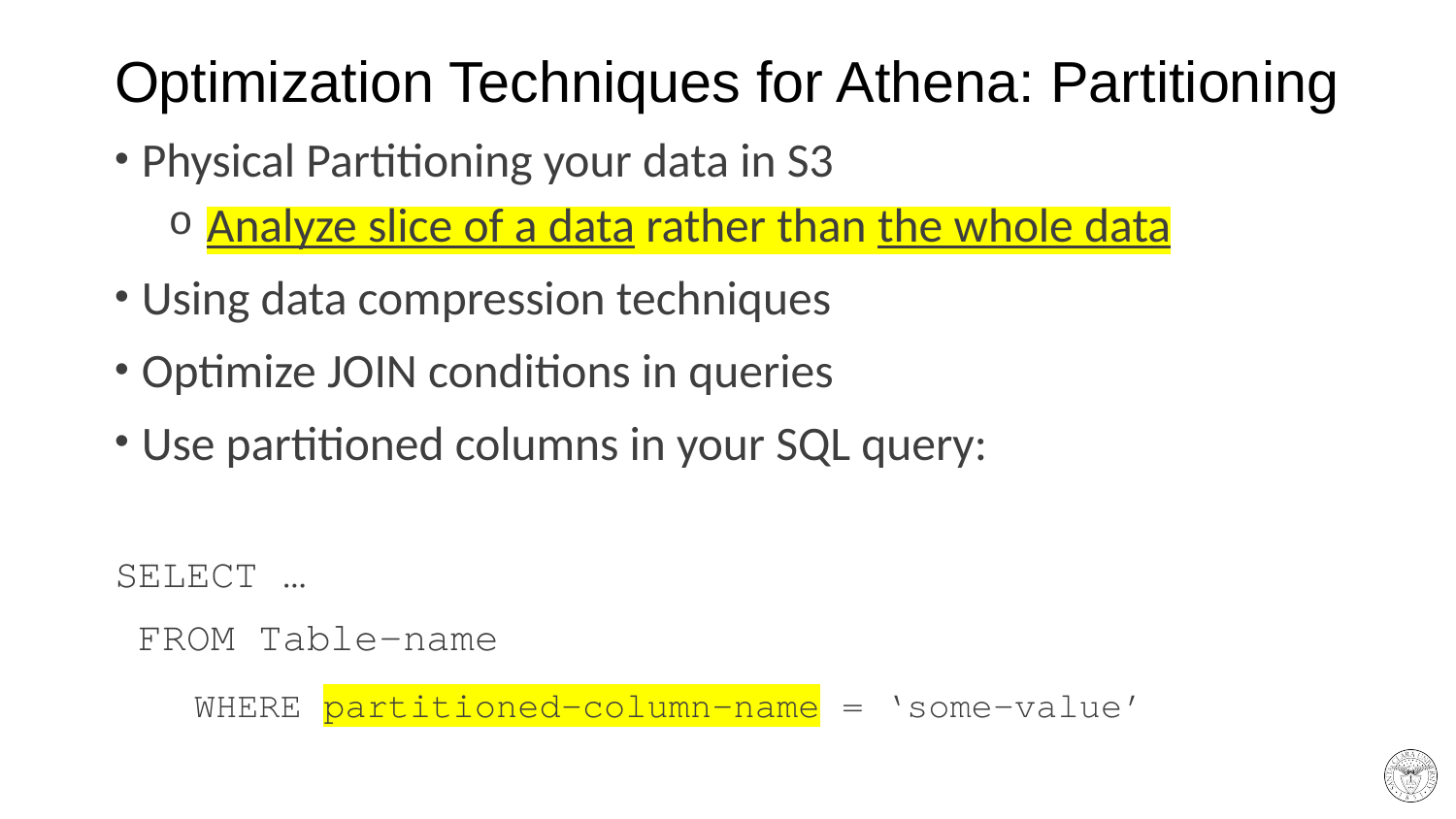

# Optimization Techniques for Athena: Partitioning
Physical Partitioning your data in S3
 Analyze slice of a data rather than the whole data
Using data compression techniques
Optimize JOIN conditions in queries
Use partitioned columns in your SQL query:

SELECT …
 FROM Table-name
   WHERE partitioned-column-name = ‘some-value’